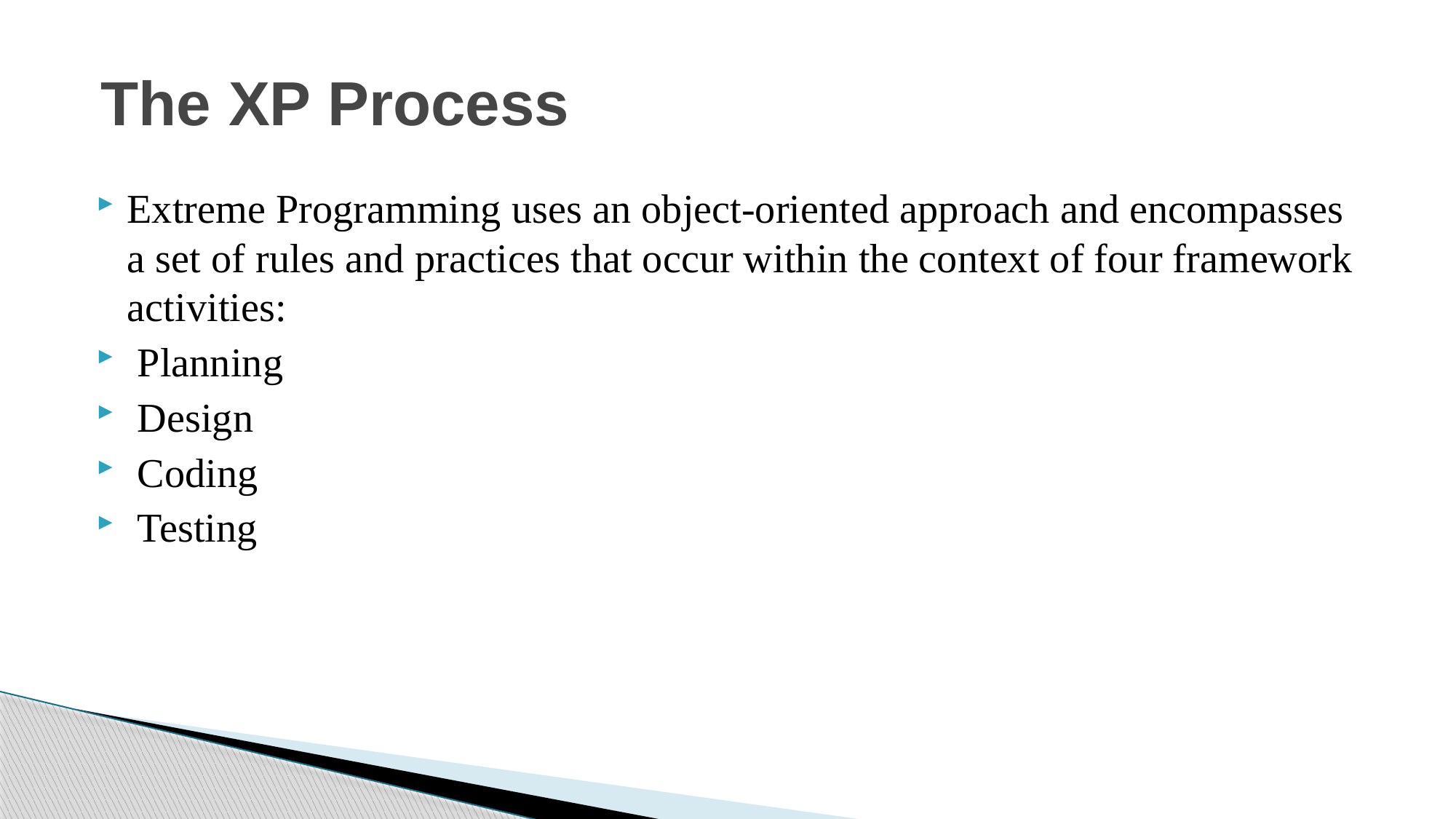

# The XP Process
Extreme Programming uses an object-oriented approach and encompasses a set of rules and practices that occur within the context of four framework activities:
 Planning
 Design
 Coding
 Testing